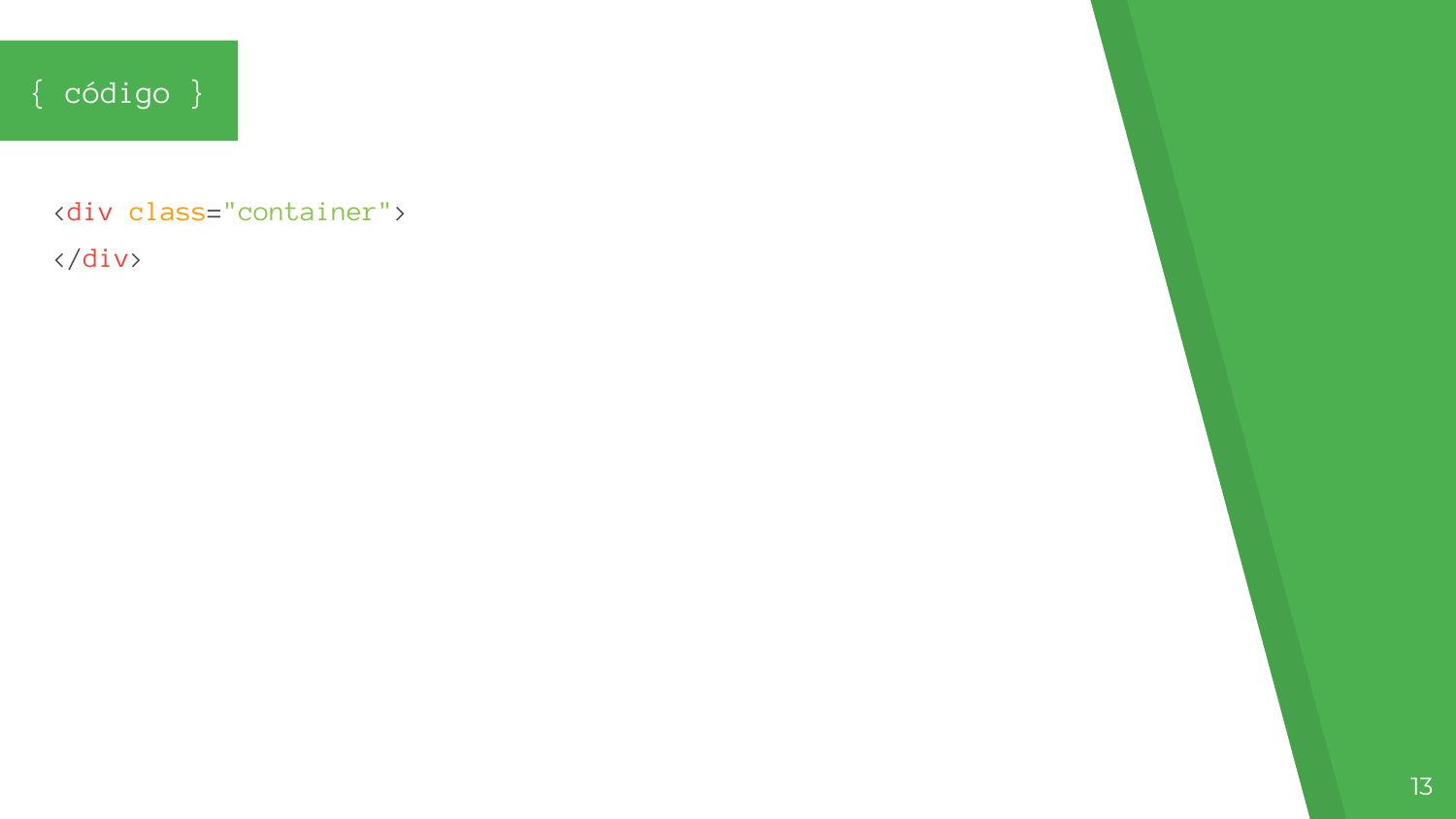

{ código }

<div class="container">
</div>

13